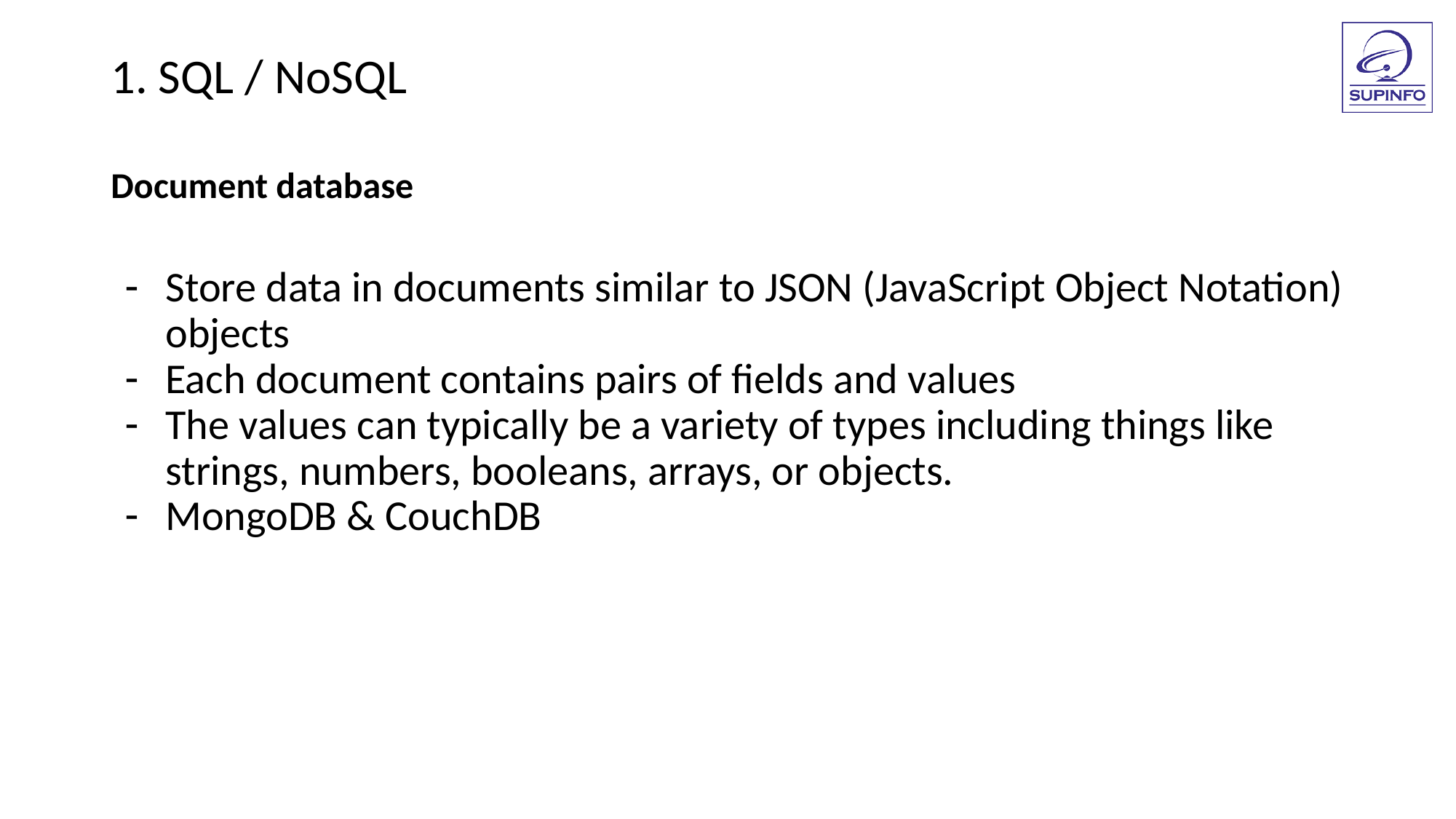

1. SQL / NoSQL
Document database
Store data in documents similar to JSON (JavaScript Object Notation) objects
Each document contains pairs of fields and values
The values can typically be a variety of types including things like strings, numbers, booleans, arrays, or objects.
MongoDB & CouchDB